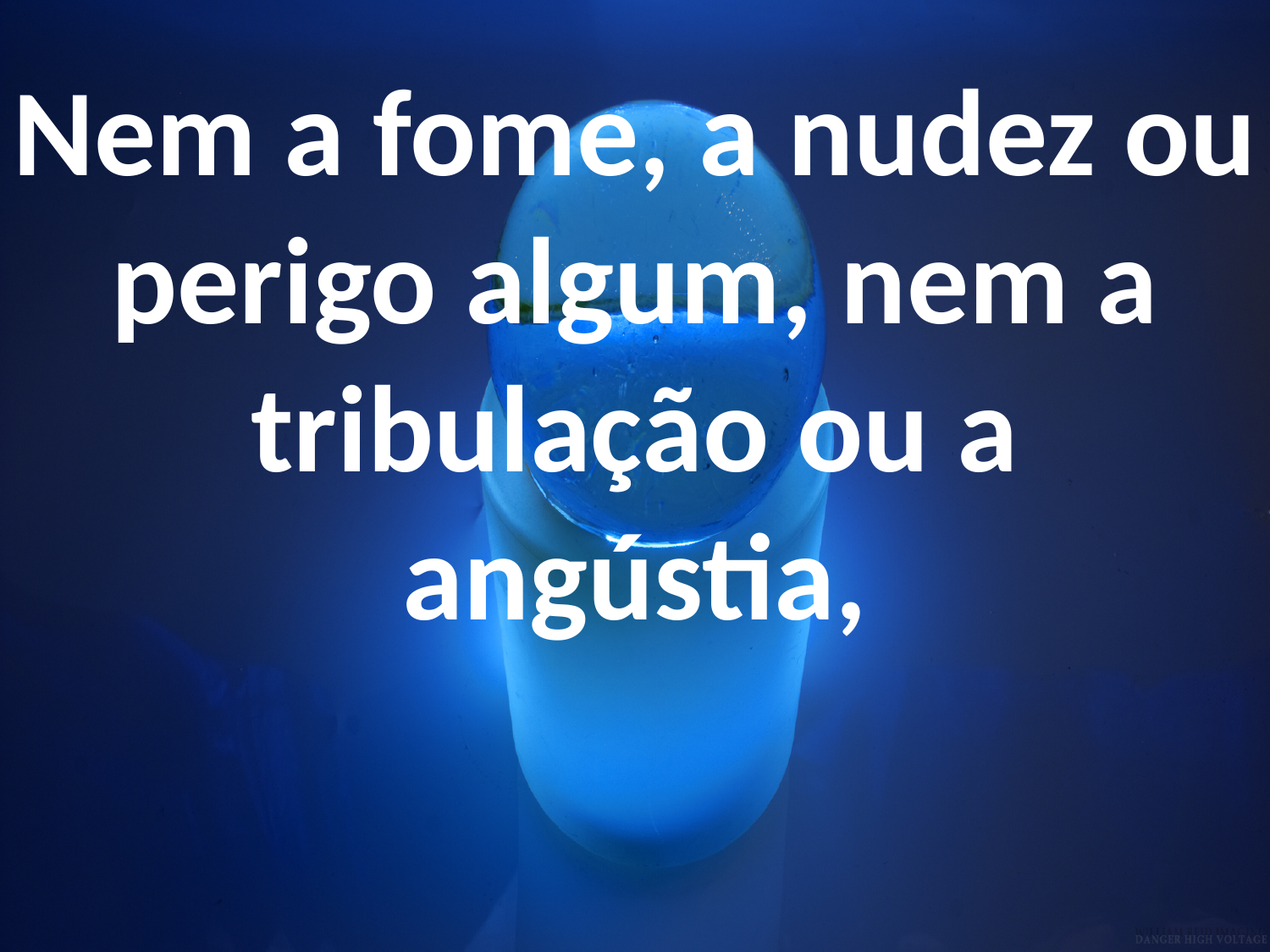

Nem a fome, a nudez ou perigo algum, nem a tribulação ou a angústia,